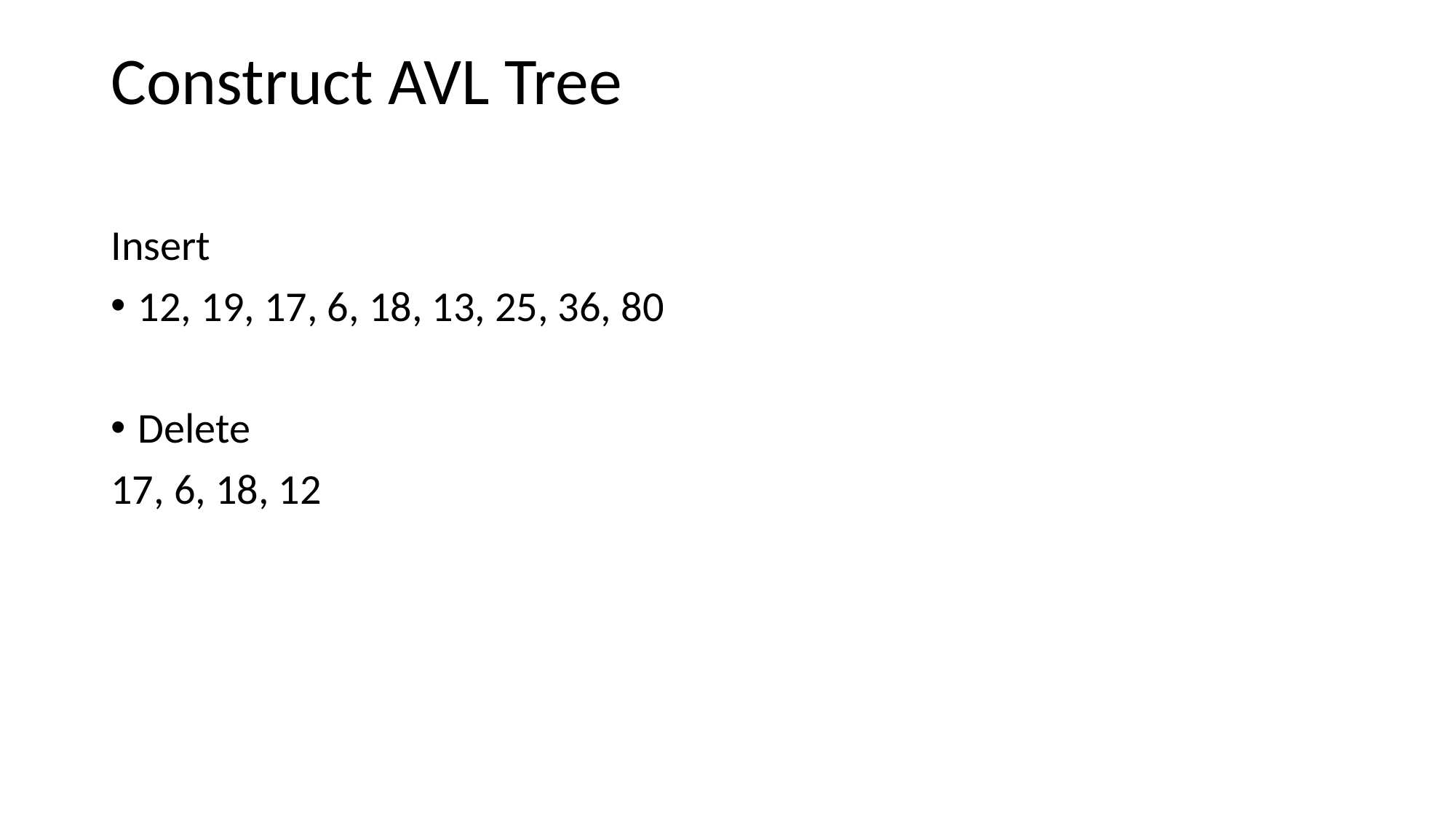

# Construct AVL Tree
Insert
12, 19, 17, 6, 18, 13, 25, 36, 80

Delete
17, 6, 18, 12